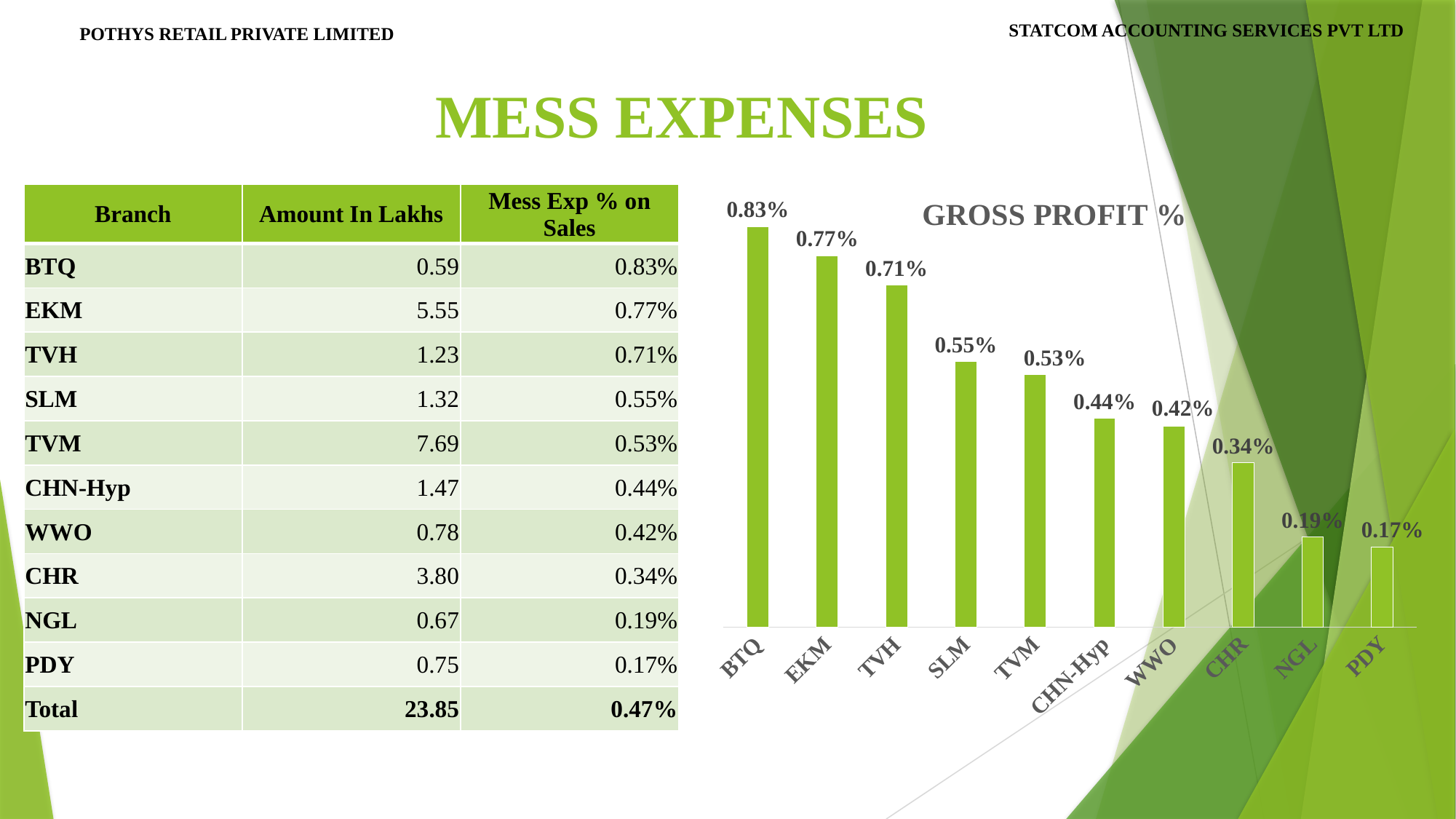

# STATCOM ACCOUNTING SERVICES PVT LTD
POTHYS RETAIL PRIVATE LIMITED
MESS EXPENSES

### Chart: GROSS PROFIT %

| Category |
|---|
| Branch | Amount In Lakhs | Mess Exp % on Sales |
| --- | --- | --- |
| BTQ | 0.59 | 0.83% |
| EKM | 5.55 | 0.77% |
| TVH | 1.23 | 0.71% |
| SLM | 1.32 | 0.55% |
| TVM | 7.69 | 0.53% |
| CHN-Hyp | 1.47 | 0.44% |
| WWO | 0.78 | 0.42% |
| CHR | 3.80 | 0.34% |
| NGL | 0.67 | 0.19% |
| PDY | 0.75 | 0.17% |
| Total | 23.85 | 0.47% |

### Chart

| Category | Total |
|---|---|
| BTQ | 0.008348698609756601 |
| EKM | 0.007741132632573149 |
| TVH | 0.007131405497654974 |
| SLM | 0.005527967677914262 |
| TVM | 0.005267800474544776 |
| CHN-Hyp | 0.0043517840228435006 |
| WWO | 0.004179346383787928 |
| CHR | 0.003421813953372501 |
| NGL | 0.001873933062139739 |
| PDY | 0.0016734368867053792 |